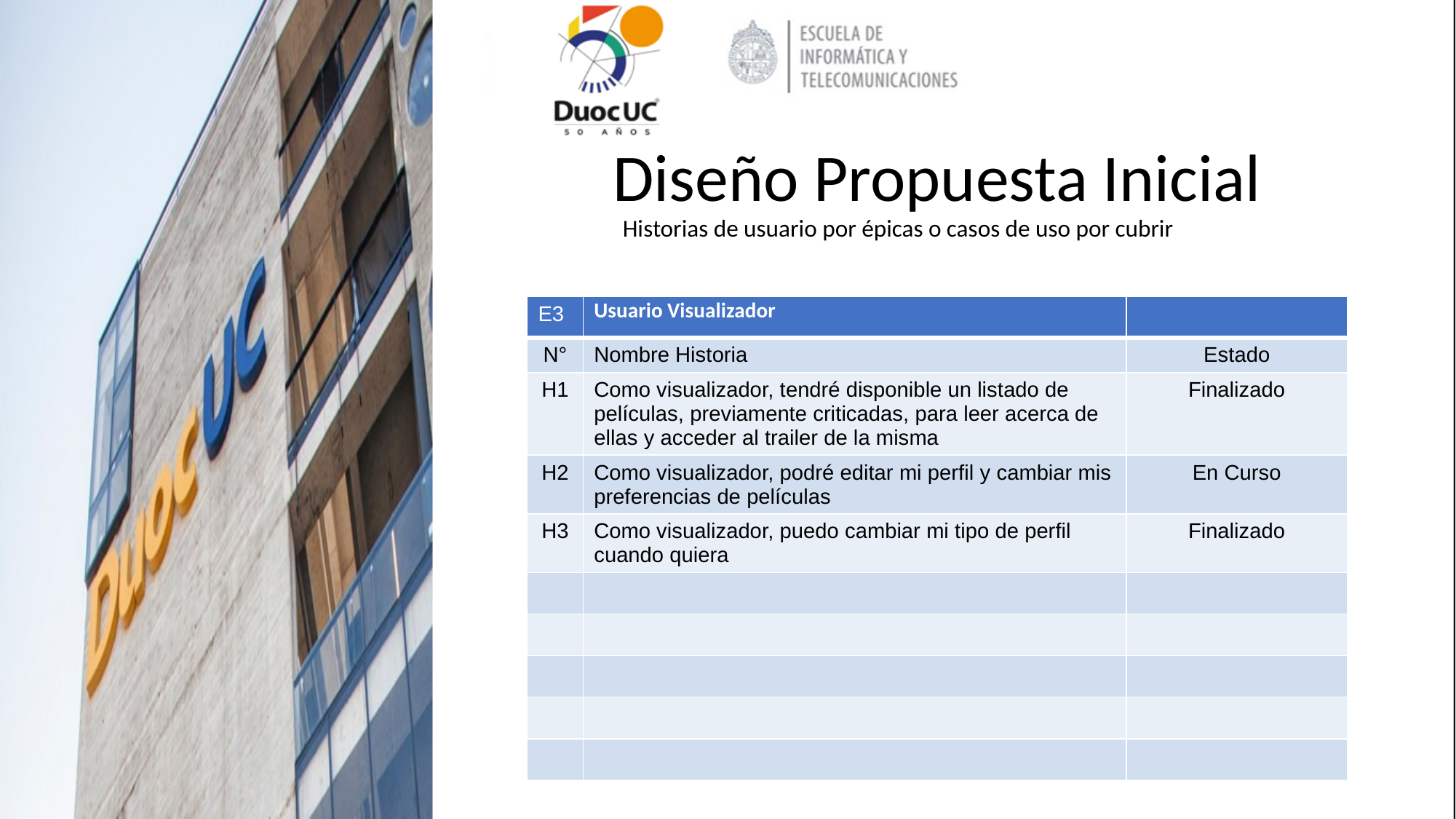

#
Diseño Propuesta Inicial
Historias de usuario por épicas o casos de uso por cubrir
| E3 | Usuario Visualizador |  |
| --- | --- | --- |
| N° | Nombre Historia | Estado |
| H1 | Como visualizador, tendré disponible un listado de películas, previamente criticadas, para leer acerca de ellas y acceder al trailer de la misma | Finalizado |
| H2 | Como visualizador, podré editar mi perfil y cambiar mis preferencias de películas | En Curso |
| H3 | Como visualizador, puedo cambiar mi tipo de perfil cuando quiera | Finalizado |
|  |  |  |
|  |  |  |
|  |  |  |
|  |  |  |
|  |  |  |